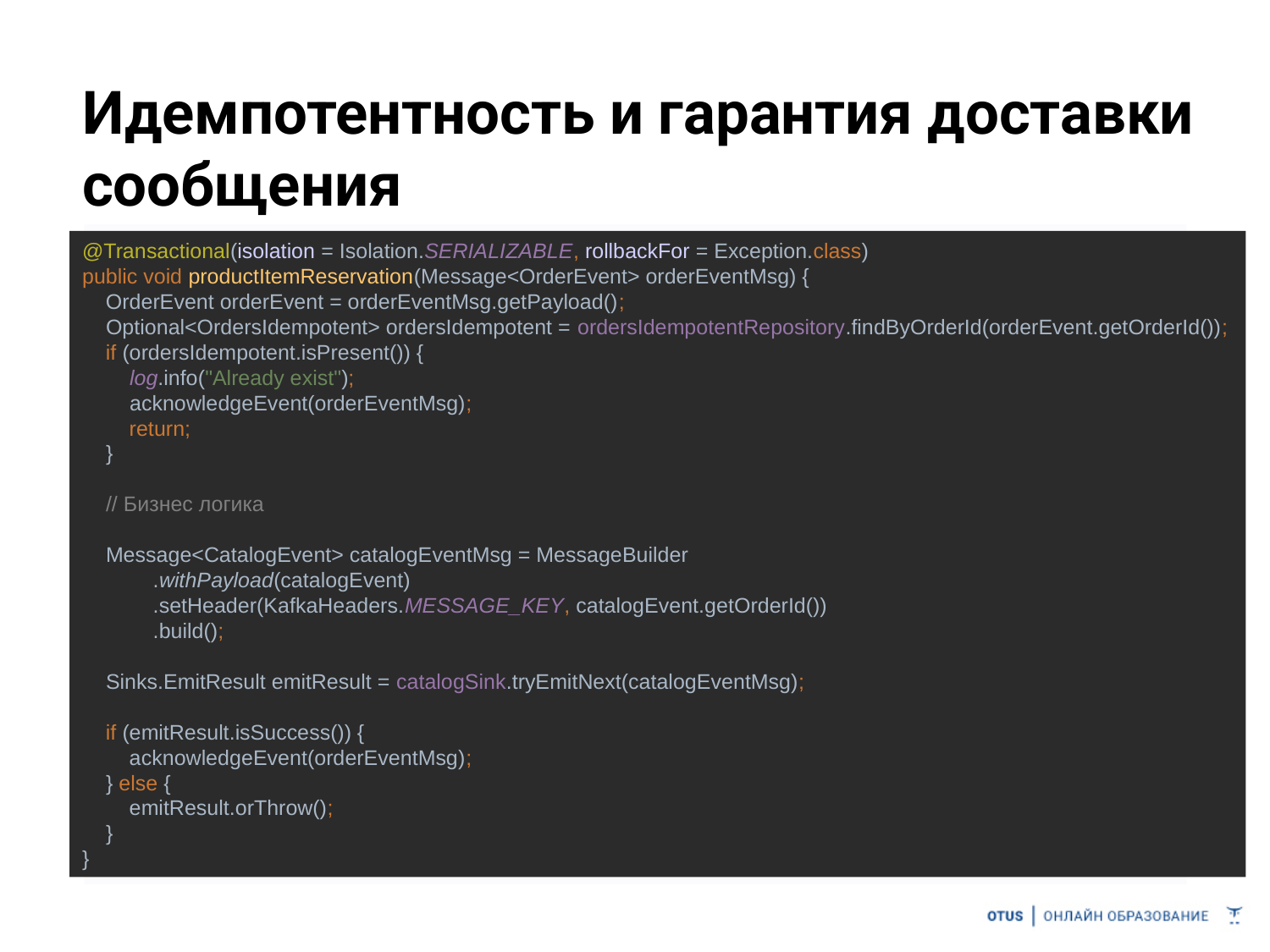

# Идемпотентность и гарантия доставки сообщения
@Transactional(isolation = Isolation.SERIALIZABLE, rollbackFor = Exception.class)
public void productItemReservation(Message<OrderEvent> orderEventMsg) {
    OrderEvent orderEvent = orderEventMsg.getPayload();
    Optional<OrdersIdempotent> ordersIdempotent = ordersIdempotentRepository.findByOrderId(orderEvent.getOrderId());
    if (ordersIdempotent.isPresent()) {
        log.info("Already exist");
        acknowledgeEvent(orderEventMsg);
        return;
    }
    // Бизнес логика
    Message<CatalogEvent> catalogEventMsg = MessageBuilder
            .withPayload(catalogEvent)
            .setHeader(KafkaHeaders.MESSAGE_KEY, catalogEvent.getOrderId())
            .build();
    Sinks.EmitResult emitResult = catalogSink.tryEmitNext(catalogEventMsg);
    if (emitResult.isSuccess()) {
        acknowledgeEvent(orderEventMsg);
    } else {
        emitResult.orThrow();
    }
}